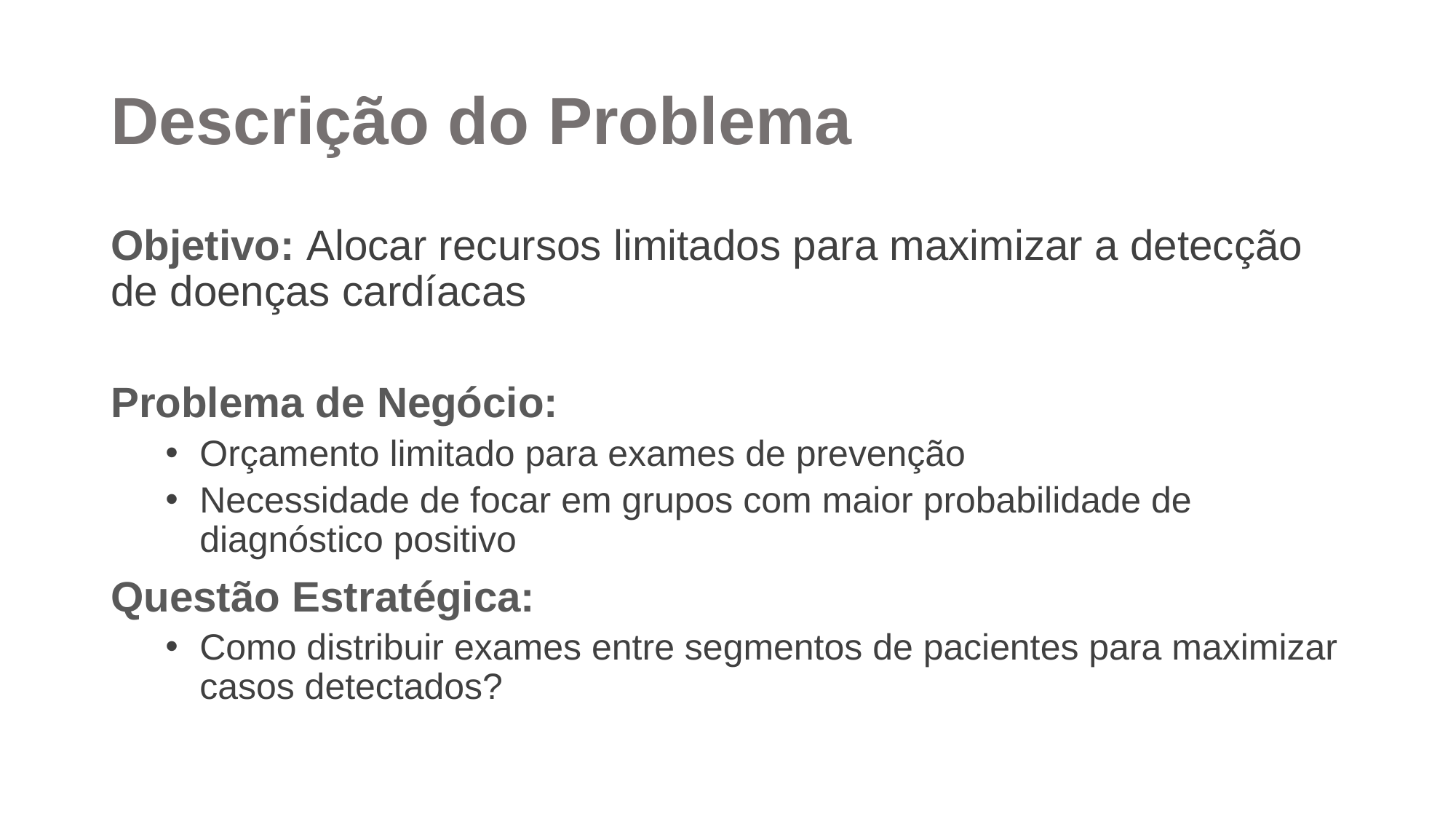

# Descrição do Problema
Objetivo: Alocar recursos limitados para maximizar a detecção de doenças cardíacas
Problema de Negócio:
Orçamento limitado para exames de prevenção
Necessidade de focar em grupos com maior probabilidade de diagnóstico positivo
Questão Estratégica:
Como distribuir exames entre segmentos de pacientes para maximizar casos detectados?